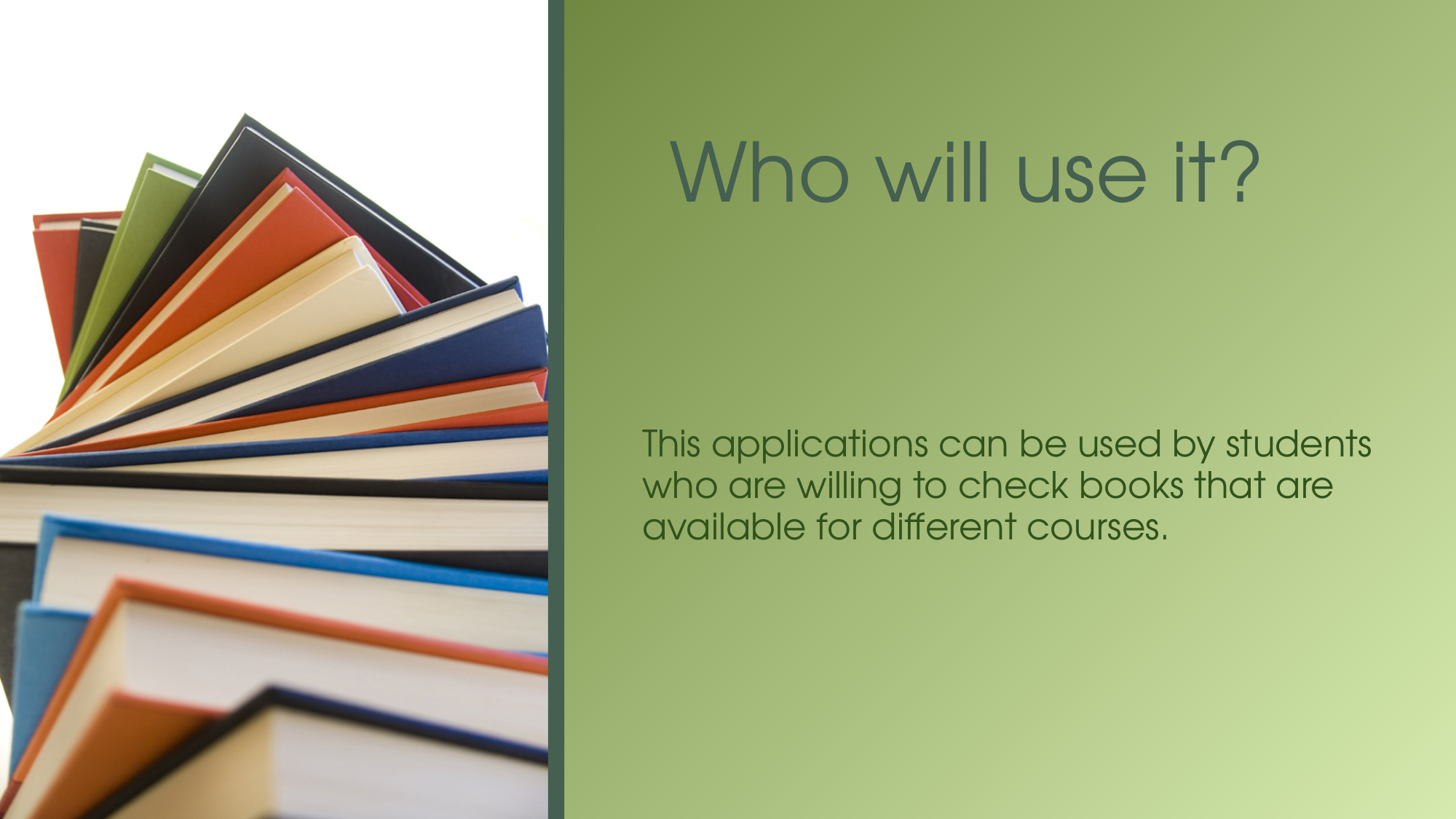

# Who will use it?

This applications can be used by students who are willing to check books that are available for different courses.